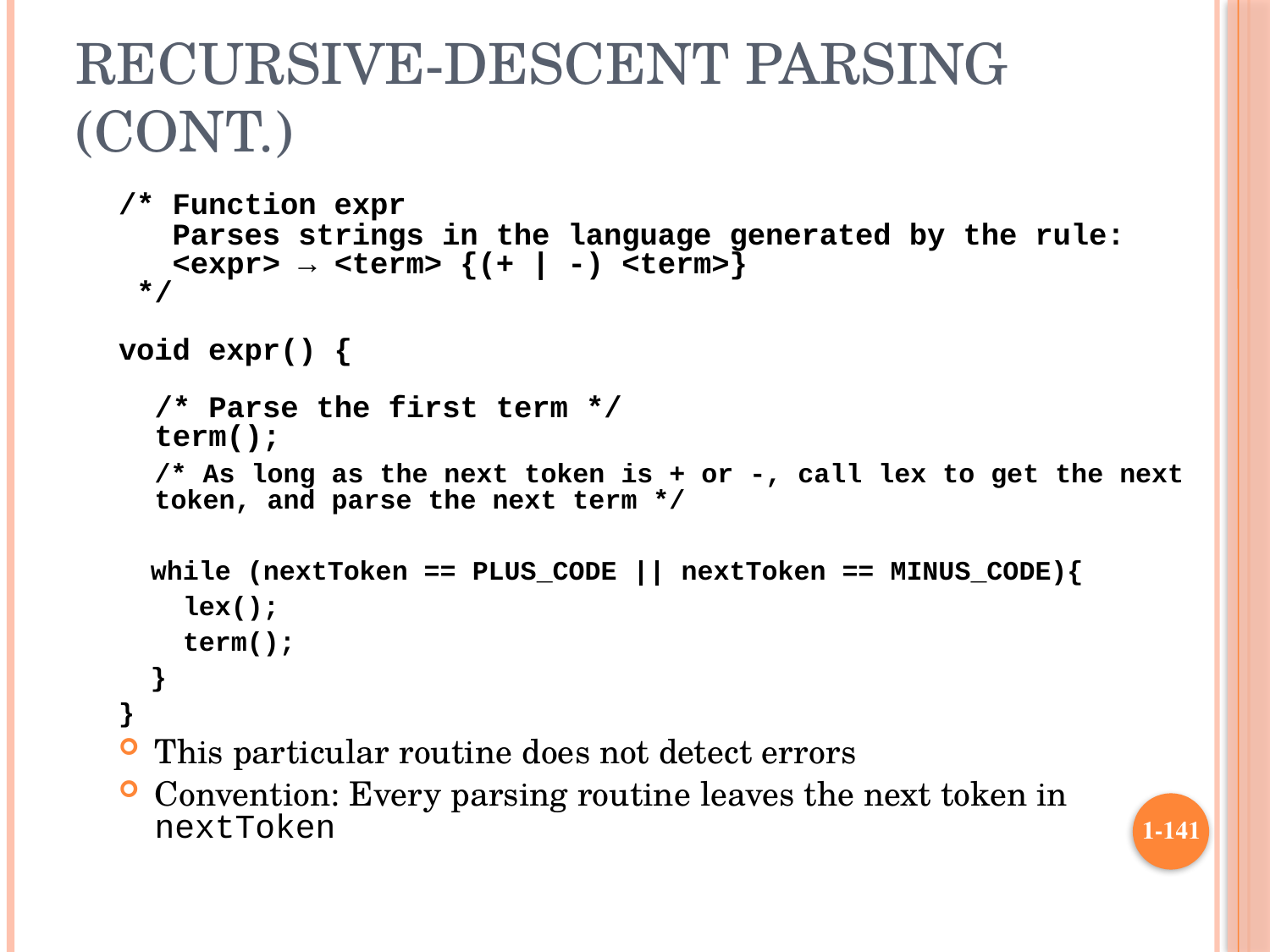

# Recursive-Descent Parsing (cont.)
/* Function expr
   Parses strings in the language generated by the rule:
   <expr> → <term> {(+ | -) <term>}
 */

void expr() {

	/* Parse the first term */
	term();
	/* As long as the next token is + or -, call lex to get the next token, and parse the next term */

  while (nextToken == PLUS_CODE || nextToken == MINUS_CODE){
    lex();
    term();
  }
}
This particular routine does not detect errors
Convention: Every parsing routine leaves the next token in nextToken

1-141